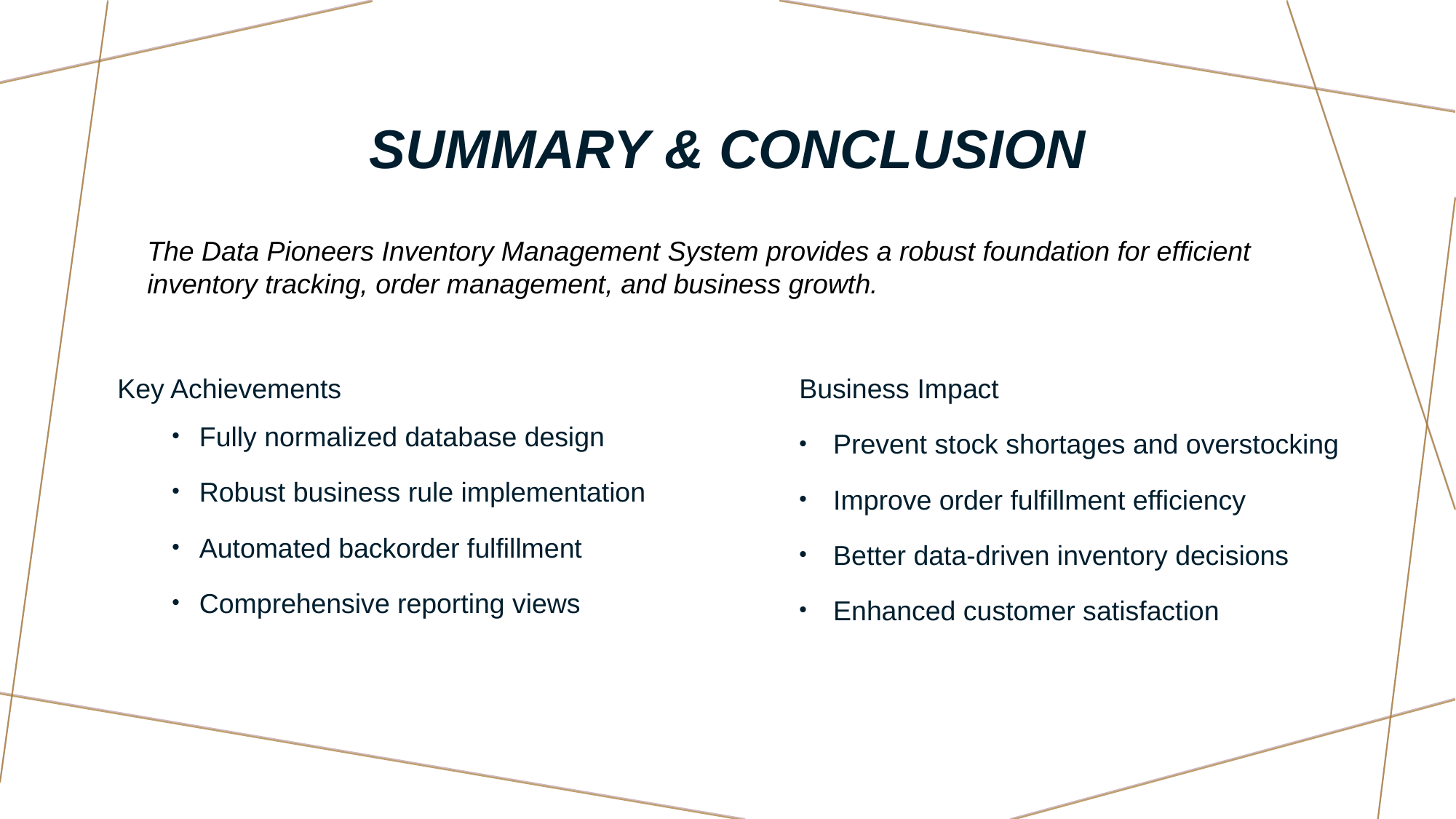

# Summary & Conclusion
The Data Pioneers Inventory Management System provides a robust foundation for efficient inventory tracking, order management, and business growth.
Key Achievements
Fully normalized database design
Robust business rule implementation
Automated backorder fulfillment
Comprehensive reporting views
Business Impact
Prevent stock shortages and overstocking
Improve order fulfillment efficiency
Better data-driven inventory decisions
Enhanced customer satisfaction